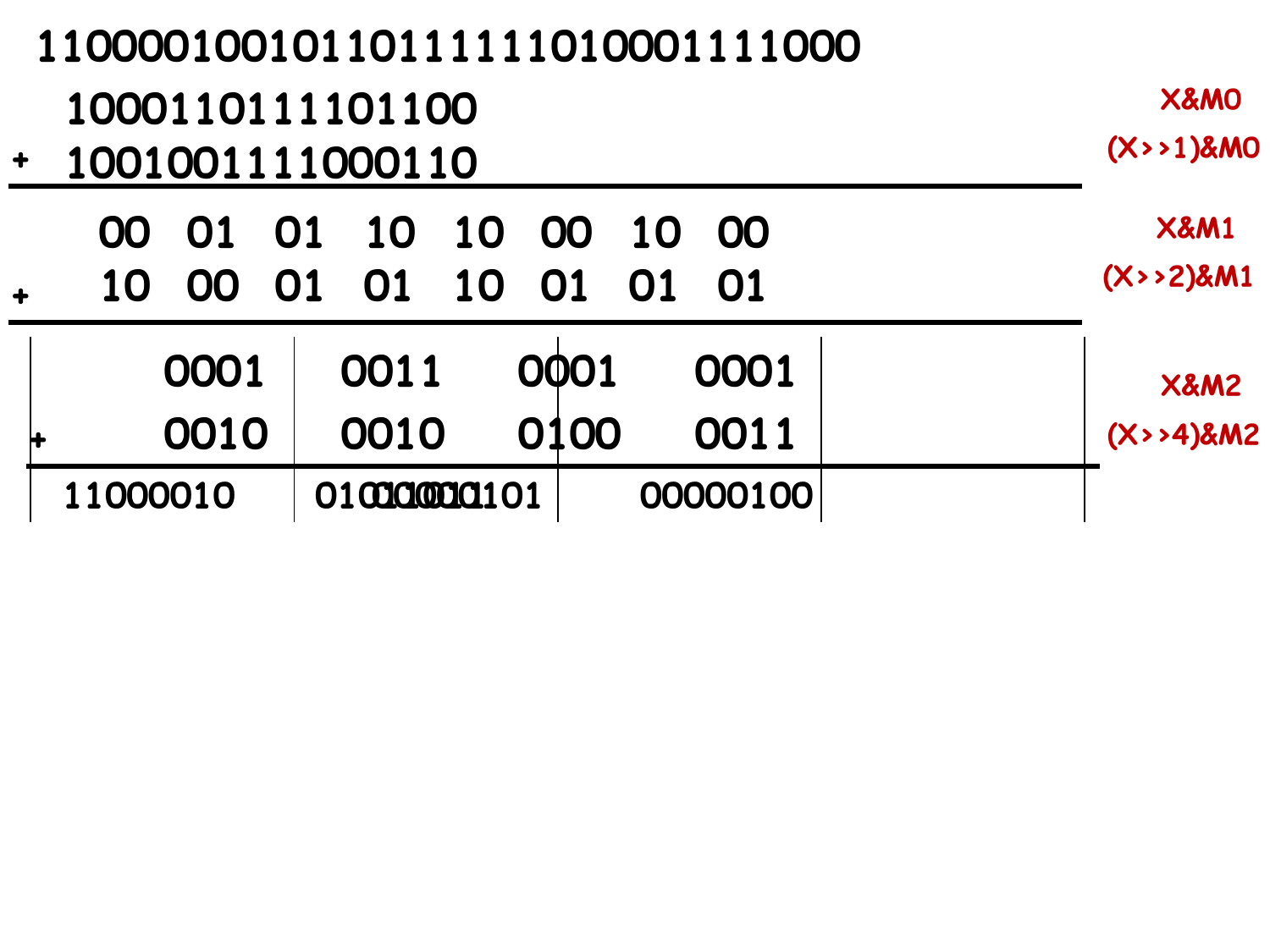

11000010010110111111010001111000
X&M0
1000110111101100
(X>>1)&M0
+
1001001111000110

00  01  01  10  10  00  10  00
X&M1
10  00  01  01  10  01  01  01
(X>>2)&M1
+
0001    0011    0001    0001
|  |  |  |  |
| --- | --- | --- | --- |
X&M2
0010    0010    0100    0011
+
(X>>4)&M2
11000010         00000101
01011011          00000100